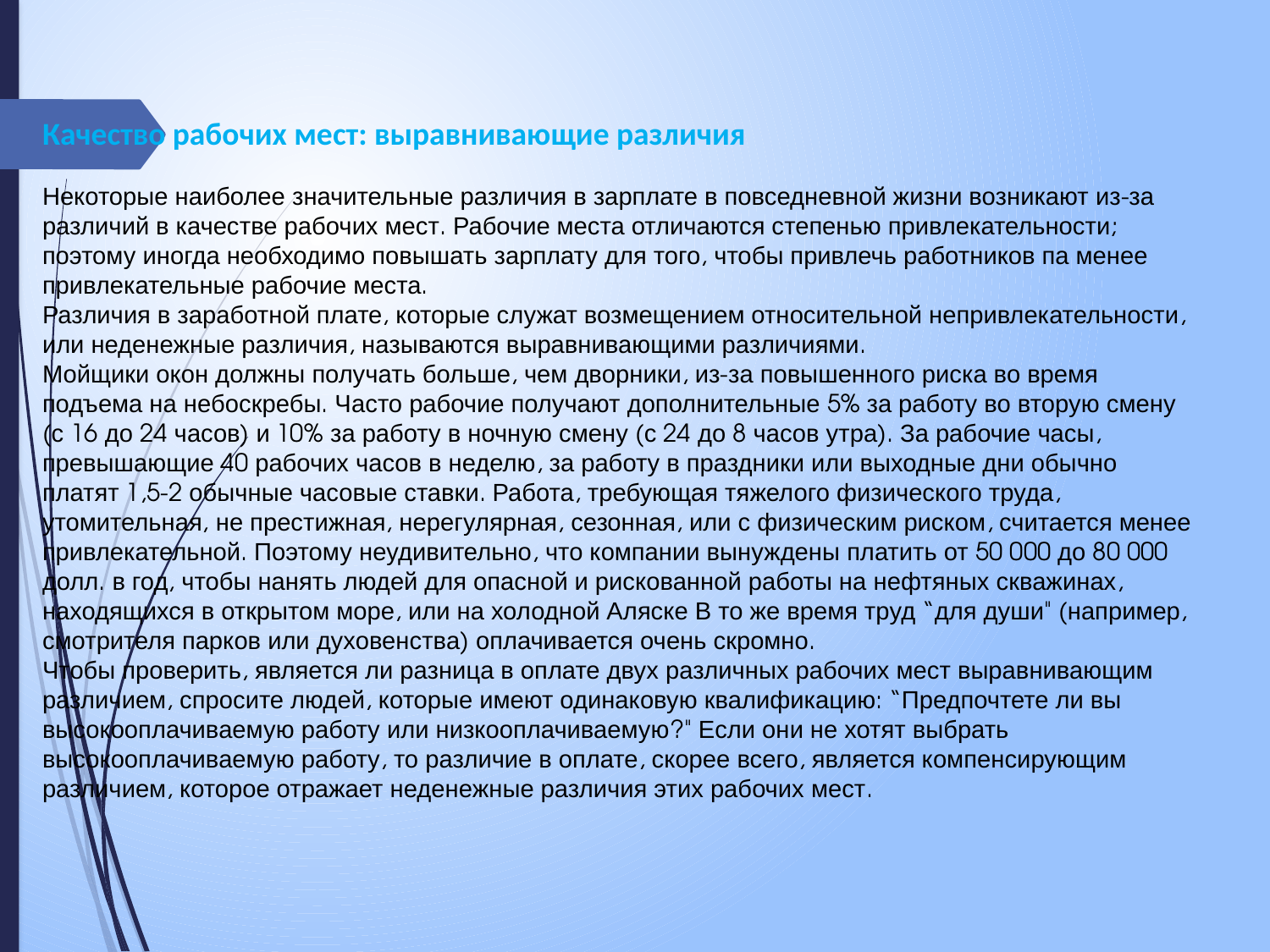

Качество рабочих мест: выравнивающие различия

Некоторые наиболее значительные различия в зарплате в повседневной жизни возникают из-за различий в качестве рабочих мест. Рабочие места отличаются степенью привлекательности; поэтому иногда необходимо повышать зарплату для того, чтобы привлечь работников па менее привлекательные рабочие места.
Различия в заработной плате, которые служат возмещением от­носительной непривлекательности, или неденежные различия, называются выравнивающими различиями.
Мойщики окон должны получать больше, чем дворники, из-за повышенного риска во время подъема на небоскребы. Часто рабочие получают дополнительные 5% за работу во вторую смену (с 16 до 24 часов) и 10% за работу в ночную смену (с 24 до 8 часов утра). За рабочие часы, превышающие 40 рабочих часов в неделю, за работу в праздники или выходные дни обычно платят 1,5-2 обычные часовые ставки. Работа, требующая тяжелого физического труда, утомительная, не престиж­ная, нерегулярная, сезонная, или с физическим риском, счита­ется менее привлекательной. Поэтому неудивительно, что компании вынуждены платить от 50 000 до 80 000 долл. в год, чтобы нанять людей для опасной и рискованной работы на нефтяных скважинах, находящихся в открытом море, или на холодной Аляске В то же время труд “для души" (например, смотрителя парков или духовенства) оплачивается очень скромно.
Чтобы проверить, является ли разница в оплате двух различных рабочих мест выравнивающим различием, спросите людей, которые имеют одинаковую квалификацию: “Предпочтете ли вы высокооплачиваемую работу или низкооплачиваемую?" Если они не хотят выбрать высокооплачиваемую работу, то различие в оплате, скорее всего, является компенсирующим различием, которое отражает неденежные различия этих рабочих мест.